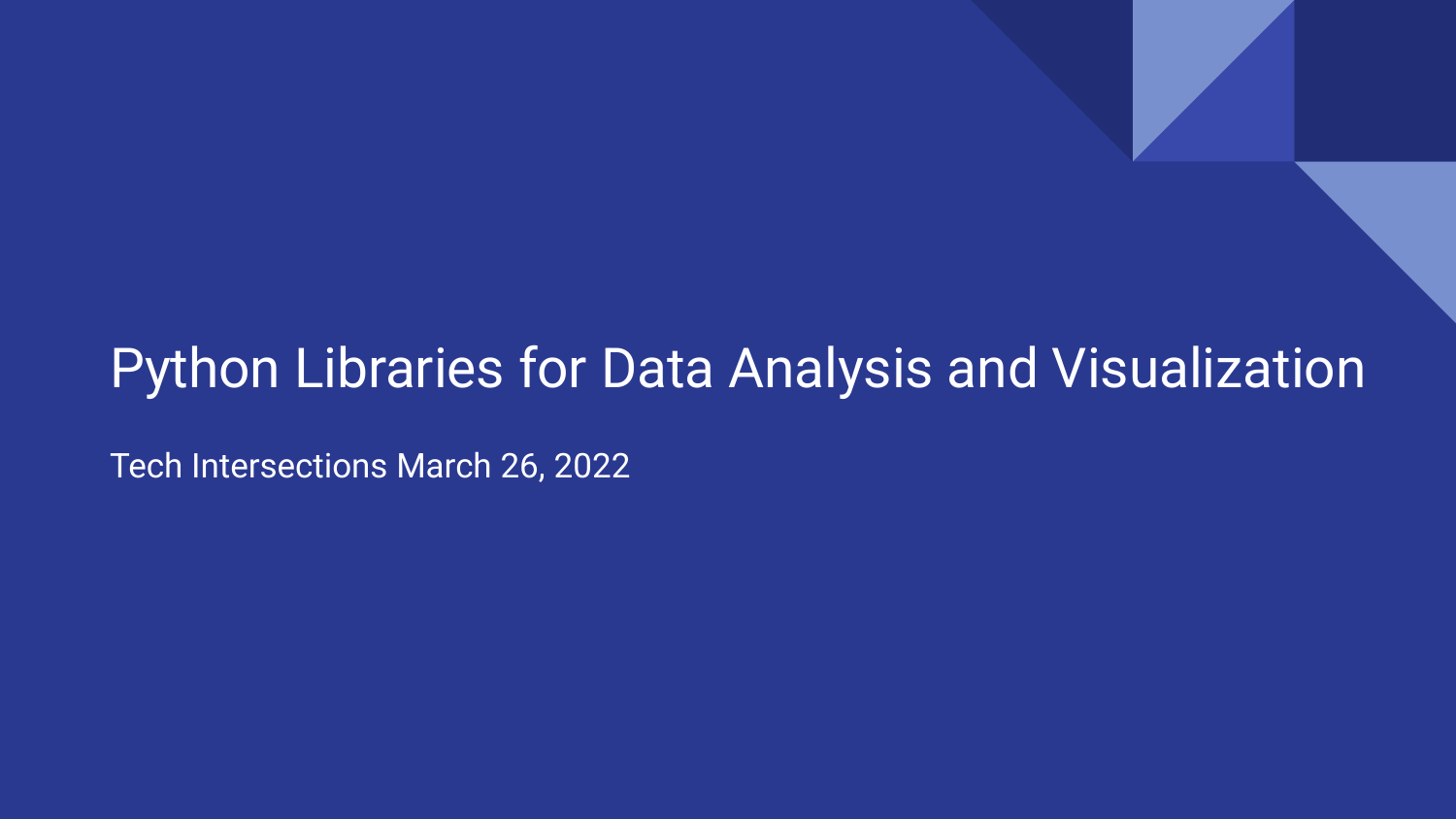

# Python Libraries for Data Analysis and Visualization
Tech Intersections March 26, 2022